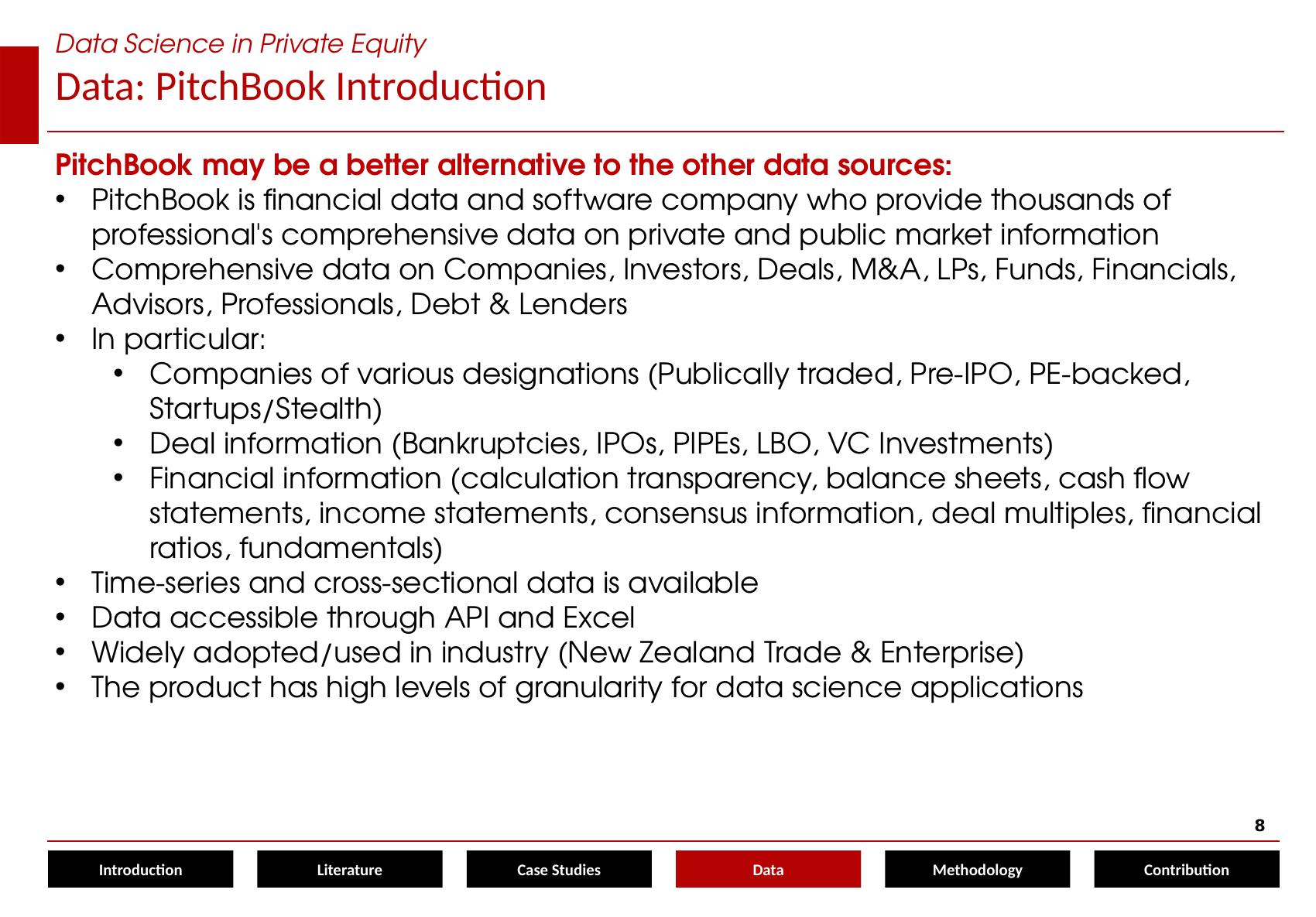

Data Science in Private Equity
# Data: PitchBook Introduction
PitchBook may be a better alternative to the other data sources:
PitchBook is financial data and software company who provide thousands of professional's comprehensive data on private and public market information
Comprehensive data on Companies, Investors, Deals, M&A, LPs, Funds, Financials, Advisors, Professionals, Debt & Lenders
In particular:
Companies of various designations (Publically traded, Pre-IPO, PE-backed, Startups/Stealth)
Deal information (Bankruptcies, IPOs, PIPEs, LBO, VC Investments)
Financial information (calculation transparency, balance sheets, cash flow statements, income statements, consensus information, deal multiples, financial ratios, fundamentals)
Time-series and cross-sectional data is available
Data accessible through API and Excel
Widely adopted/used in industry (New Zealand Trade & Enterprise)
The product has high levels of granularity for data science applications